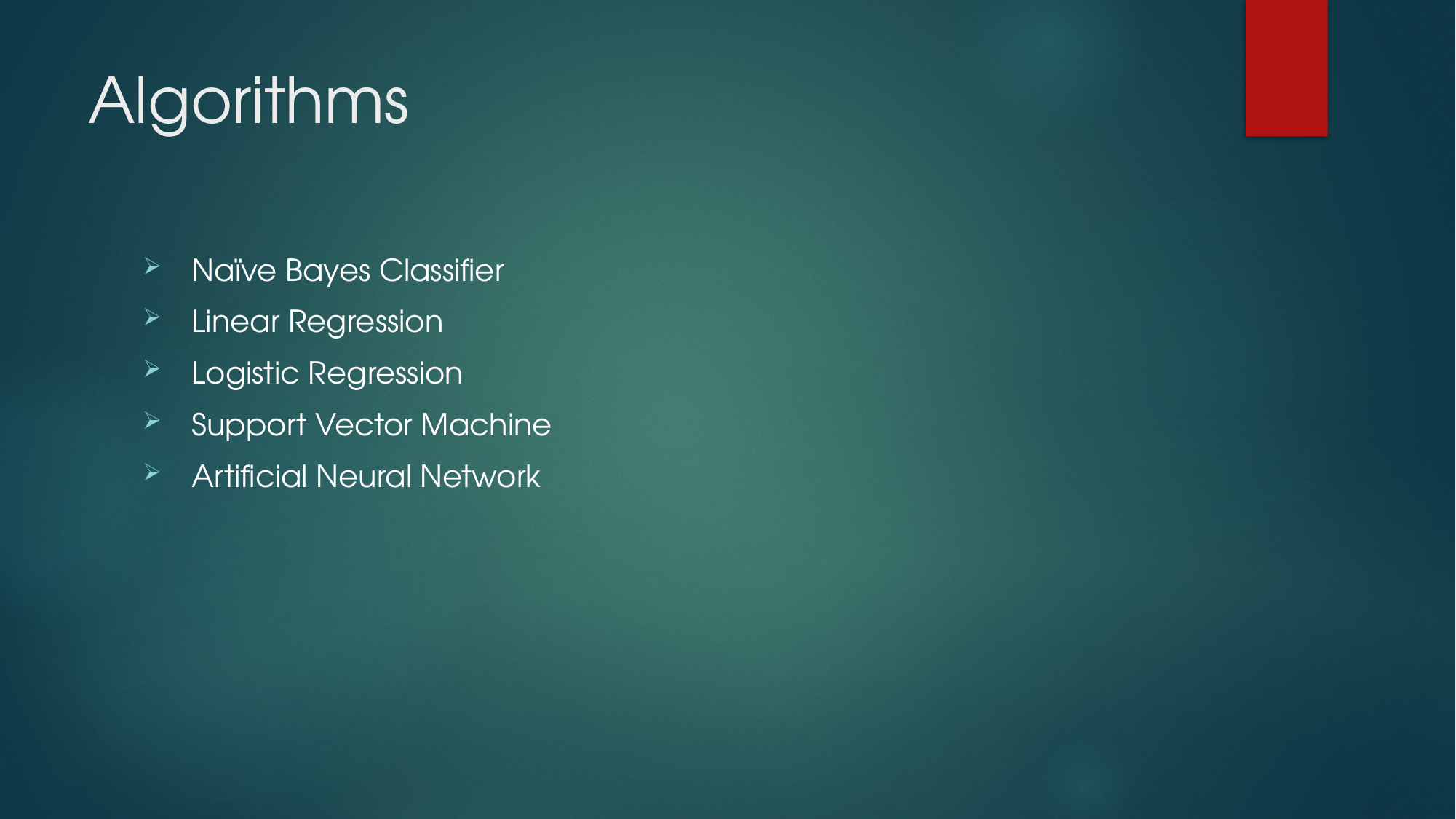

# Algorithms
 Naïve Bayes Classifier
 Linear Regression
 Logistic Regression
 Support Vector Machine
 Artificial Neural Network